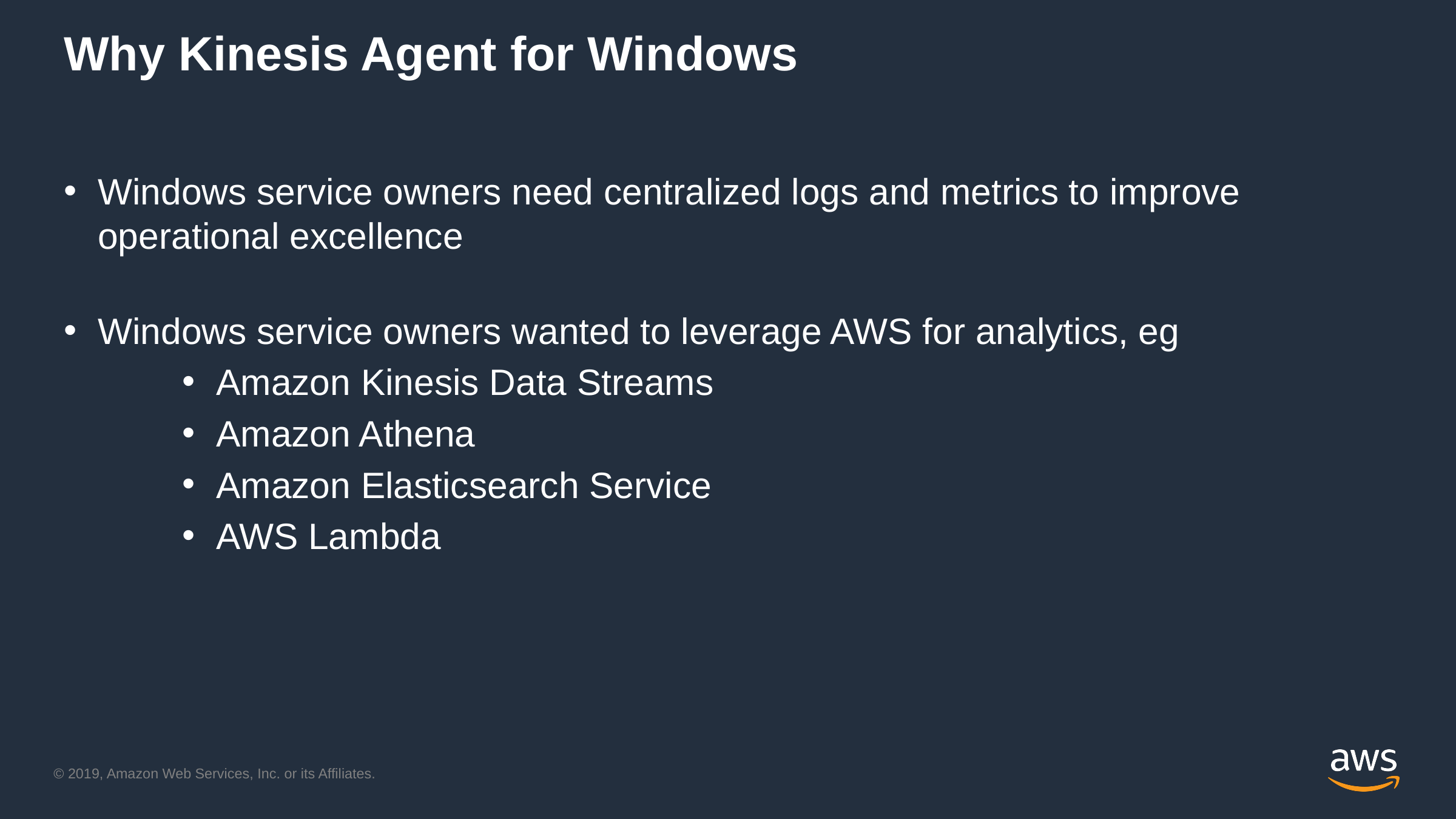

# Why Kinesis Agent for Windows
Windows service owners need centralized logs and metrics to improve operational excellence
Windows service owners wanted to leverage AWS for analytics, eg
Amazon Kinesis Data Streams
Amazon Athena
Amazon Elasticsearch Service
AWS Lambda